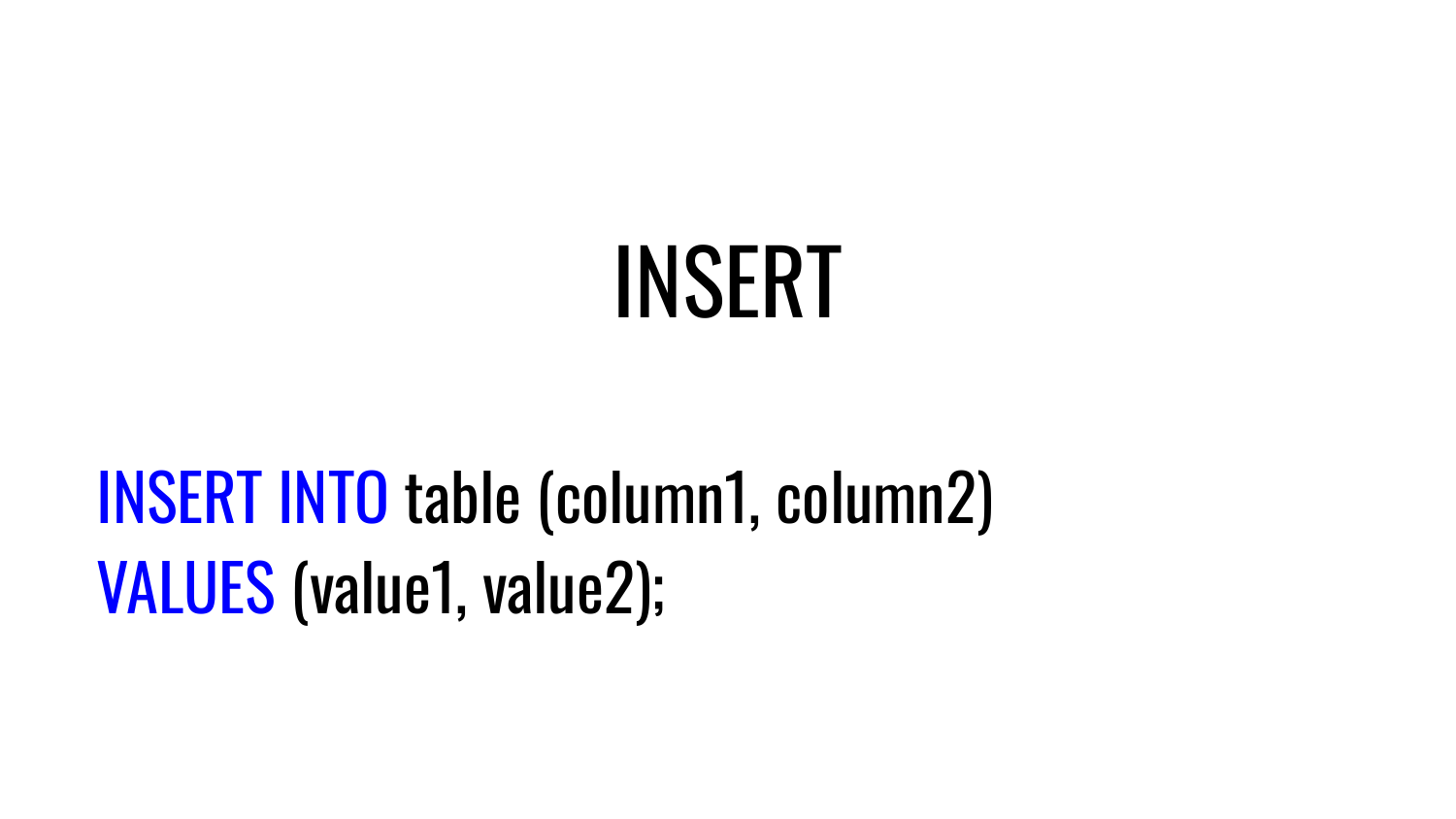

# INSERT
INSERT INTO table (column1, column2)
VALUES (value1, value2);